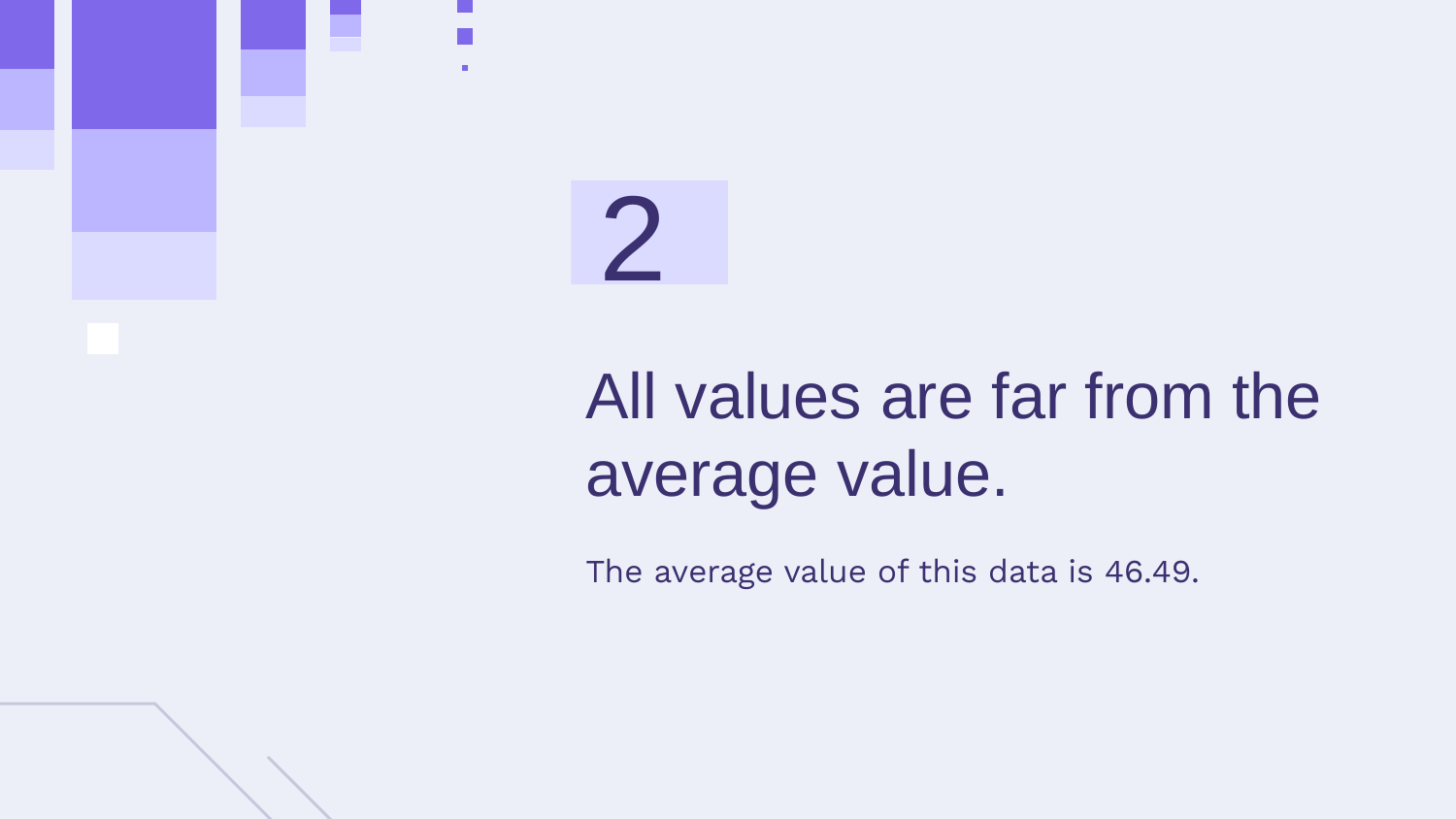

2
# All values ​​are far from the average value.
The average value of this data is 46.49.